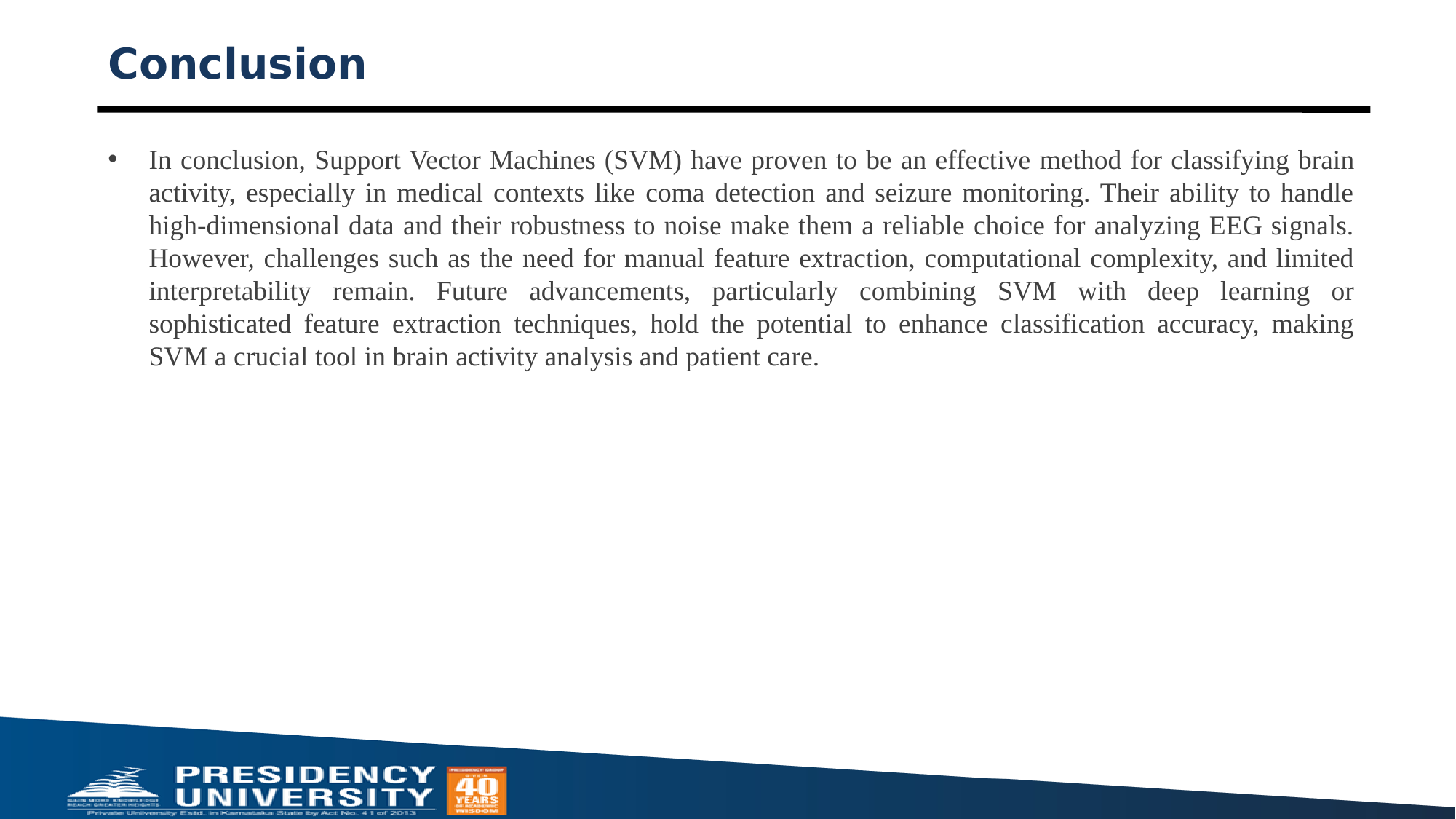

# Conclusion
In conclusion, Support Vector Machines (SVM) have proven to be an effective method for classifying brain activity, especially in medical contexts like coma detection and seizure monitoring. Their ability to handle high-dimensional data and their robustness to noise make them a reliable choice for analyzing EEG signals. However, challenges such as the need for manual feature extraction, computational complexity, and limited interpretability remain. Future advancements, particularly combining SVM with deep learning or sophisticated feature extraction techniques, hold the potential to enhance classification accuracy, making SVM a crucial tool in brain activity analysis and patient care.